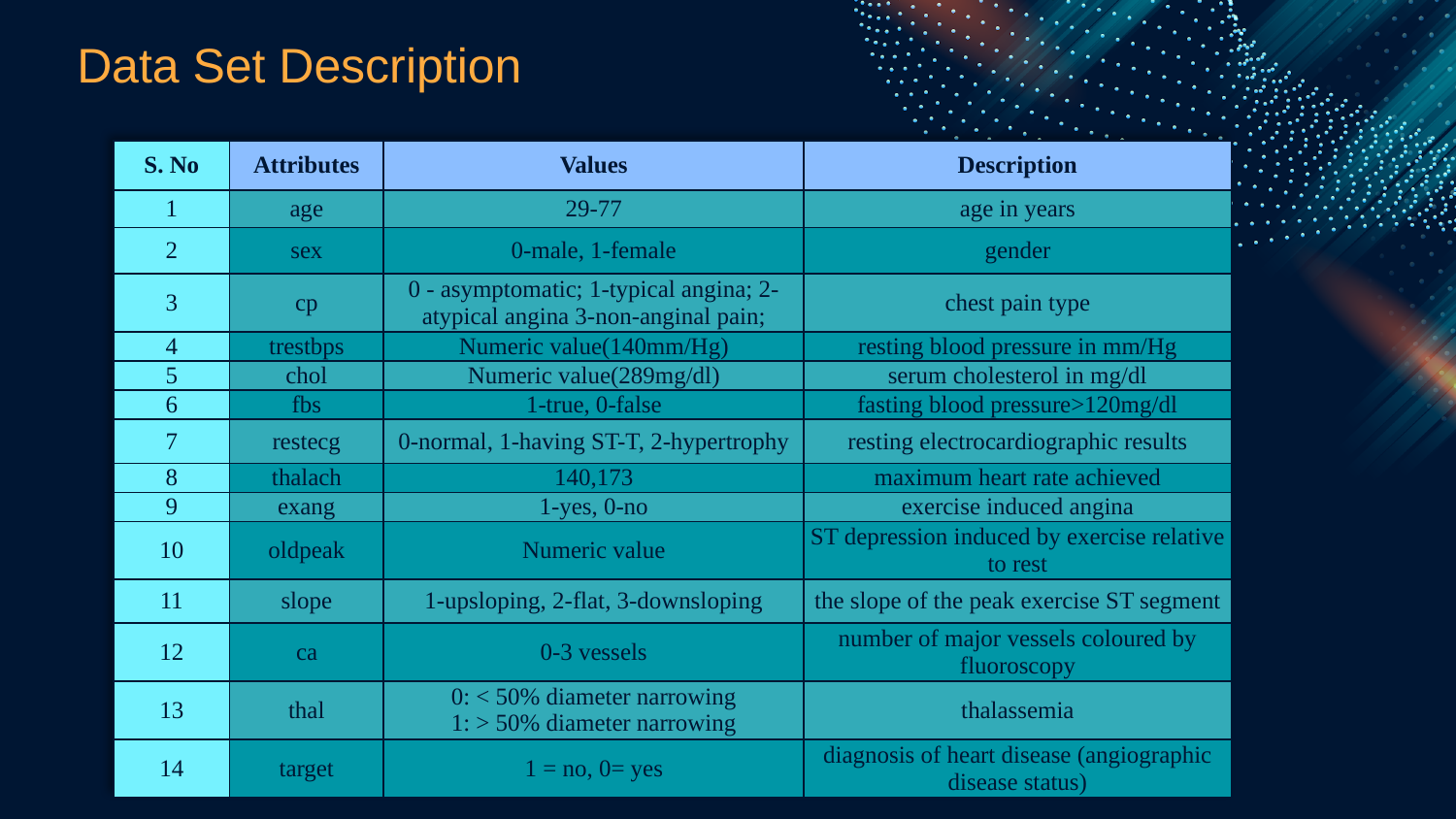

# Data Set Description
| S. No | Attributes | Values | Description |
| --- | --- | --- | --- |
| 1 | age | 29-77 | age in years |
| 2 | sex | 0-male, 1-female | gender |
| 3 | cp | 0 - asymptomatic; 1-typical angina; 2-atypical angina 3-non-anginal pain; | chest pain type |
| 4 | trestbps | Numeric value(140mm/Hg) | resting blood pressure in mm/Hg |
| 5 | chol | Numeric value(289mg/dl) | serum cholesterol in mg/dl |
| 6 | fbs | 1-true, 0-false | fasting blood pressure>120mg/dl |
| 7 | restecg | 0-normal, 1-having ST-T, 2-hypertrophy | resting electrocardiographic results |
| 8 | thalach | 140,173 | maximum heart rate achieved |
| 9 | exang | 1-yes, 0-no | exercise induced angina |
| 10 | oldpeak | Numeric value | ST depression induced by exercise relative to rest |
| 11 | slope | 1-upsloping, 2-flat, 3-downsloping | the slope of the peak exercise ST segment |
| 12 | ca | 0-3 vessels | number of major vessels coloured by fluoroscopy |
| 13 | thal | 0: < 50% diameter narrowing 1: > 50% diameter narrowing | thalassemia |
| 14 | target | 1 = no, 0= yes | diagnosis of heart disease (angiographic disease status) |